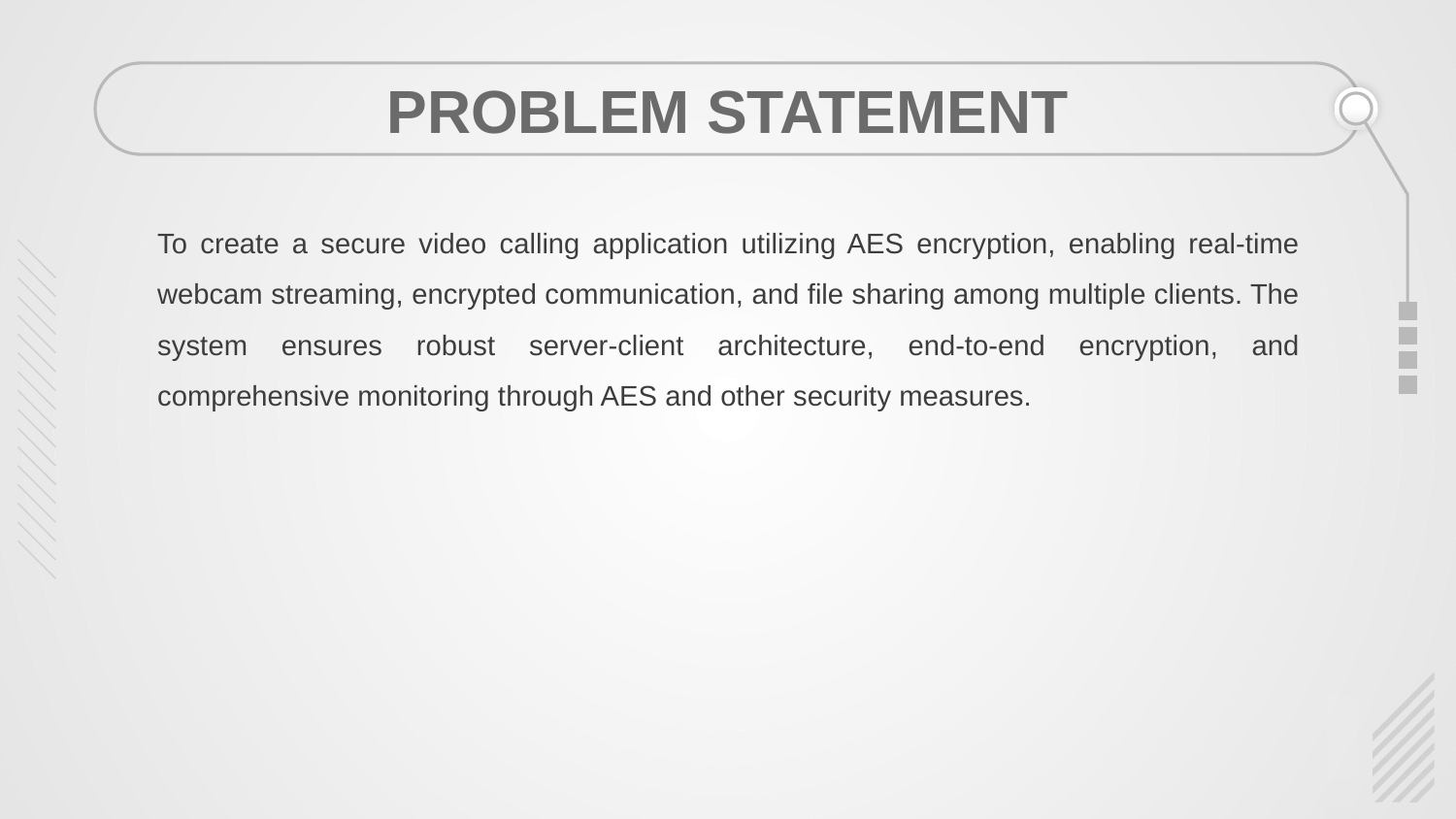

# PROBLEM STATEMENT

To create a secure video calling application utilizing AES encryption, enabling real-time webcam streaming, encrypted communication, and file sharing among multiple clients. The system ensures robust server-client architecture, end-to-end encryption, and comprehensive monitoring through AES and other security measures.